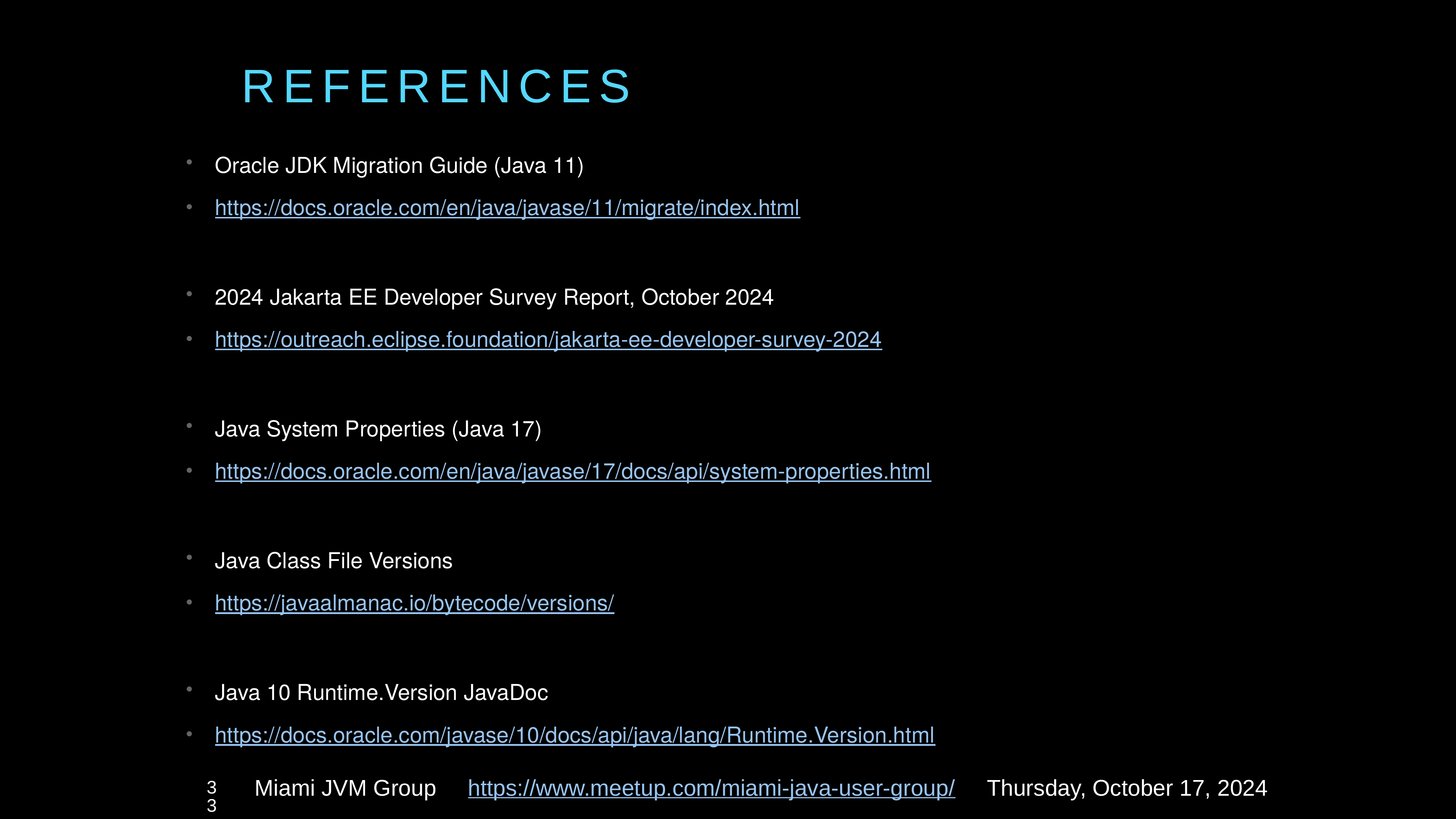

# REFERENCES
Oracle JDK Migration Guide (Java 11)
https://docs.oracle.com/en/java/javase/11/migrate/index.html

2024 Jakarta EE Developer Survey Report, October 2024
https://outreach.eclipse.foundation/jakarta-ee-developer-survey-2024

Java System Properties (Java 17)
https://docs.oracle.com/en/java/javase/17/docs/api/system-properties.html

Java Class File Versions
https://javaalmanac.io/bytecode/versions/

Java 10 Runtime.Version JavaDoc
https://docs.oracle.com/javase/10/docs/api/java/lang/Runtime.Version.html
Miami JVM Group     https://www.meetup.com/miami-java-user-group/     Thursday, October 17, 2024
33